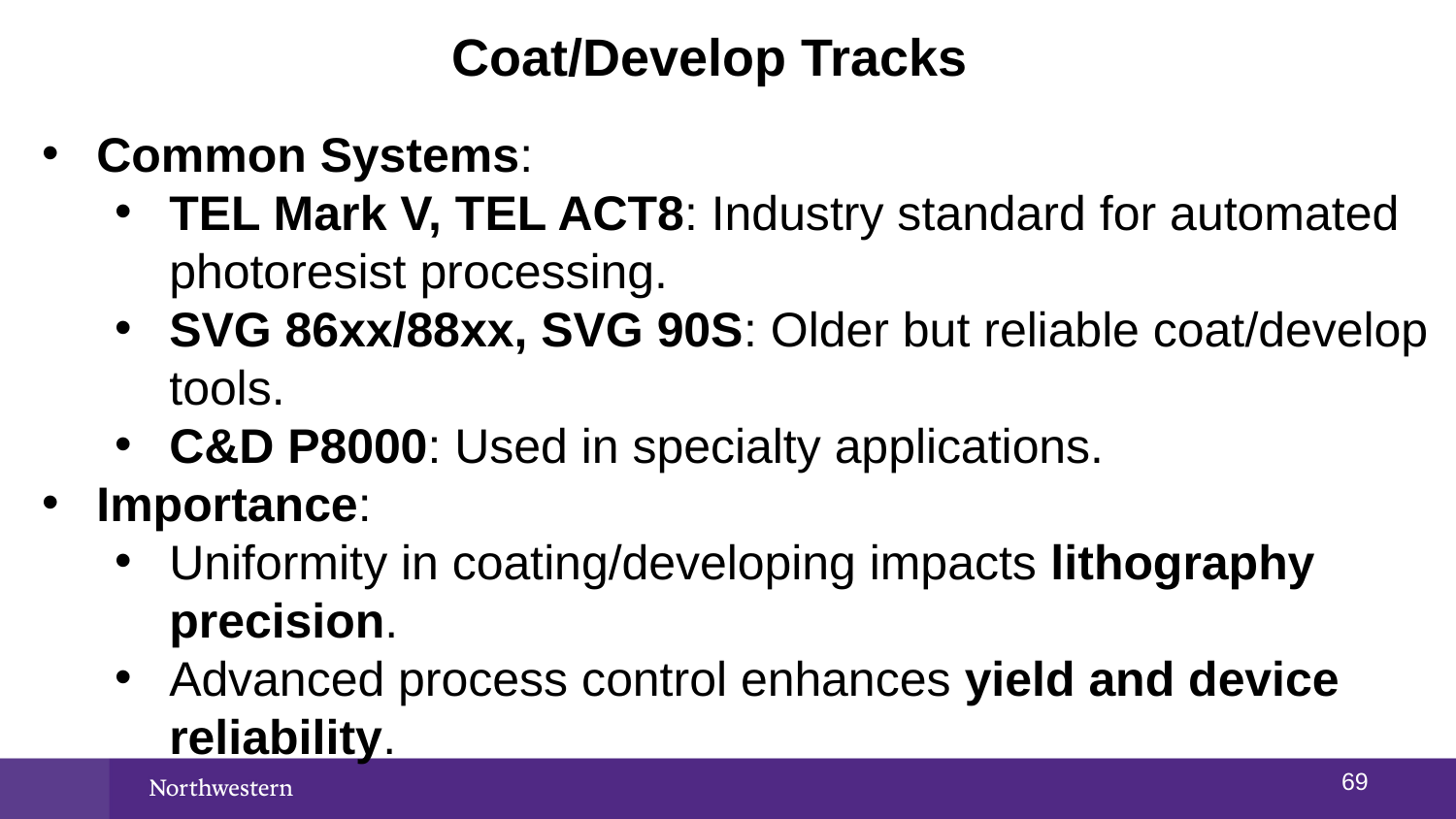

# Coat/Develop Tracks
Common Systems:
TEL Mark V, TEL ACT8: Industry standard for automated photoresist processing.
SVG 86xx/88xx, SVG 90S: Older but reliable coat/develop tools.
C&D P8000: Used in specialty applications.
Importance:
Uniformity in coating/developing impacts lithography precision.
Advanced process control enhances yield and device reliability.

69